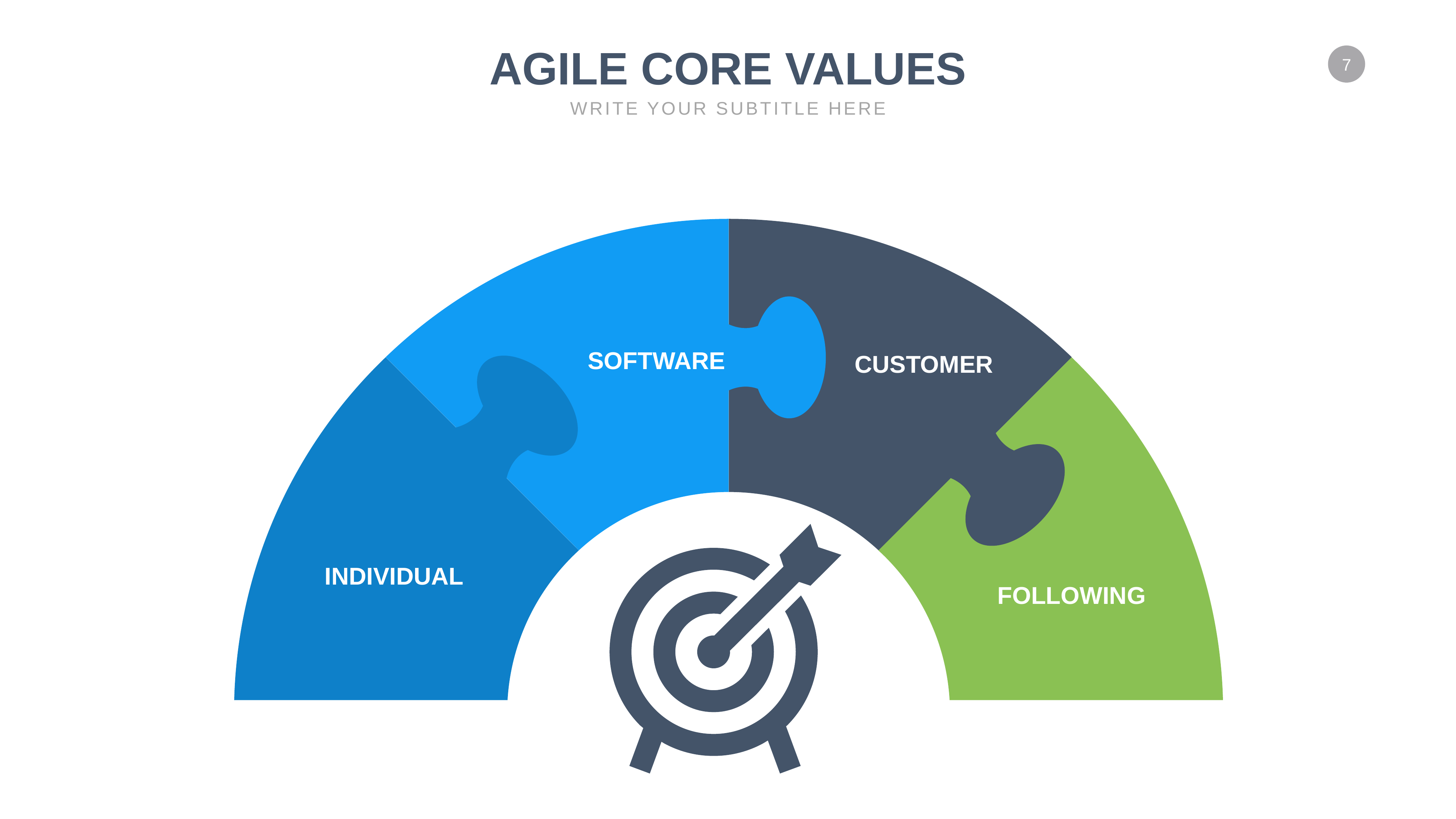

AGILE CORE VALUES
WRITE YOUR SUBTITLE HERE

SOFTWARE
CUSTOMER
INDIVIDUAL
FOLLOWING